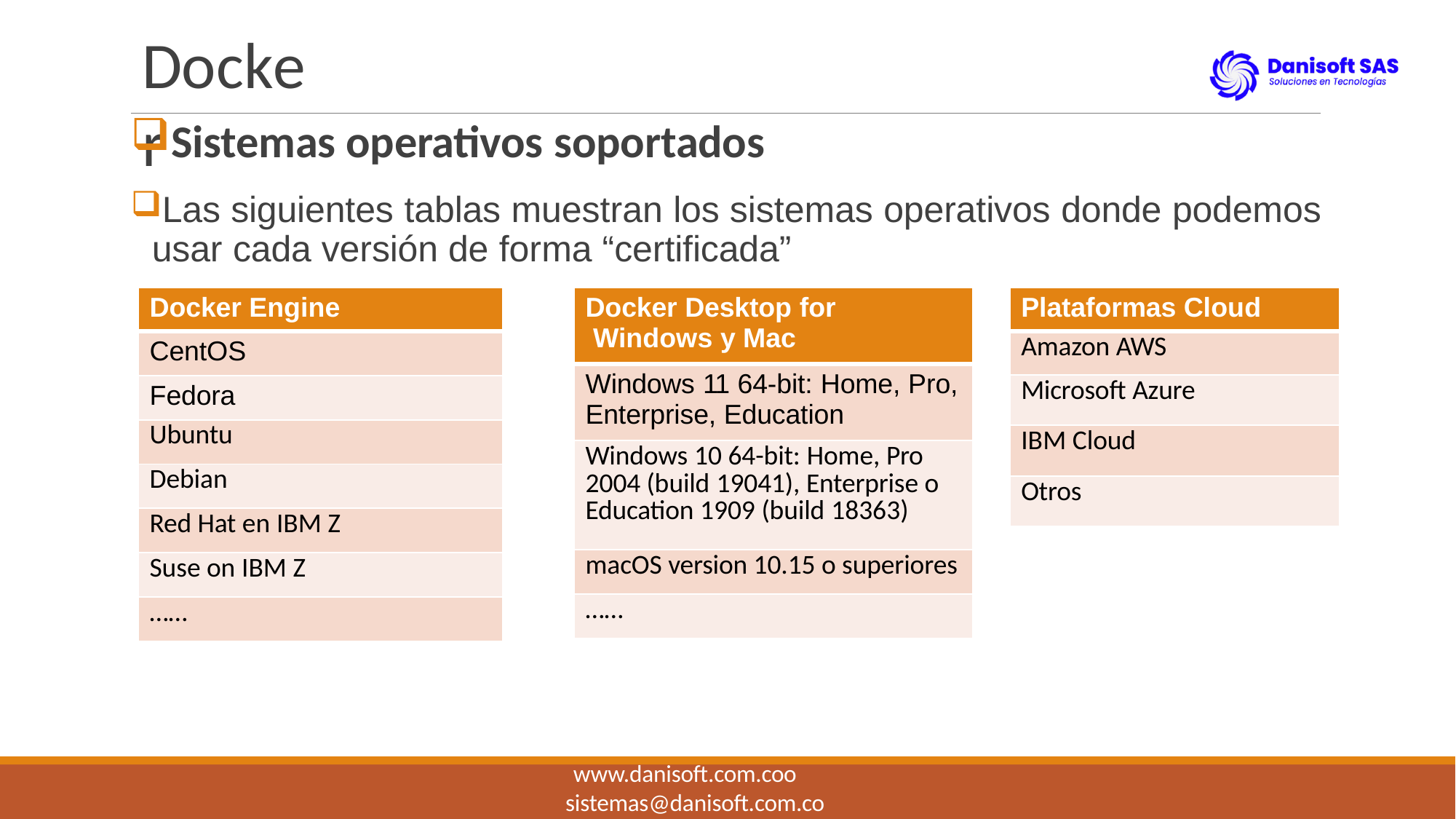

# Docker
Sistemas operativos soportados
Las siguientes tablas muestran los sistemas operativos donde podemos  usar cada versión de forma “certificada”
| Docker Engine |
| --- |
| CentOS |
| Fedora |
| Ubuntu |
| Debian |
| Red Hat en IBM Z |
| Suse on IBM Z |
| …… |
| Docker Desktop for Windows y Mac |
| --- |
| Windows 11 64-bit: Home, Pro, Enterprise, Education |
| Windows 10 64-bit: Home, Pro 2004 (build 19041), Enterprise o Education 1909 (build 18363) |
| macOS version 10.15 o superiores |
| …… |
| Plataformas Cloud |
| --- |
| Amazon AWS |
| Microsoft Azure |
| IBM Cloud |
| Otros |
www.danisoft.com.coo
sistemas@danisoft.com.co